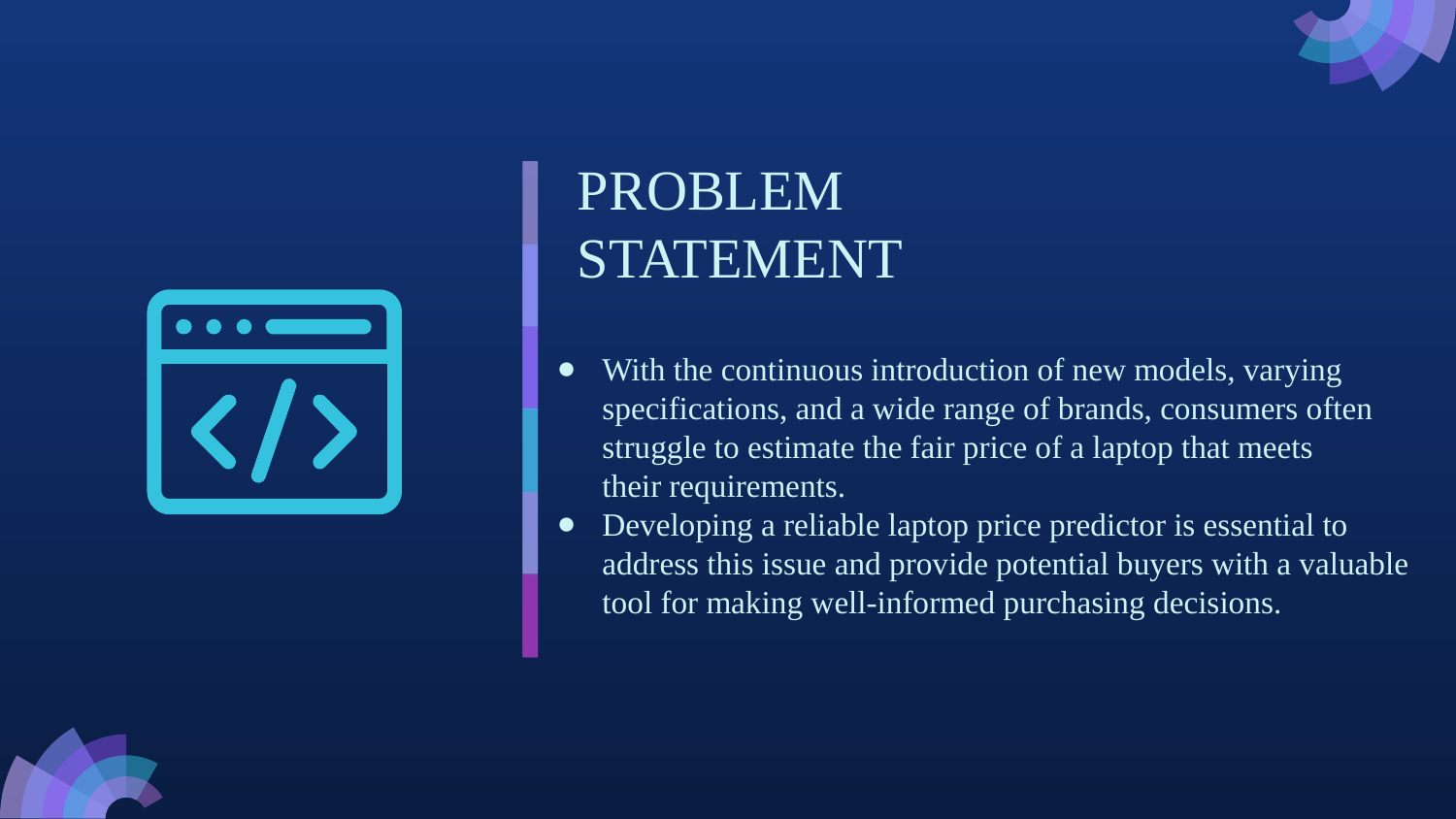

# PROBLEM STATEMENT

With the continuous introduction of new models, varying specifications, and a wide range of brands, consumers often struggle to estimate the fair price of a laptop that meets their requirements.
Developing a reliable laptop price predictor is essential to address this issue and provide potential buyers with a valuable tool for making well-informed purchasing decisions.